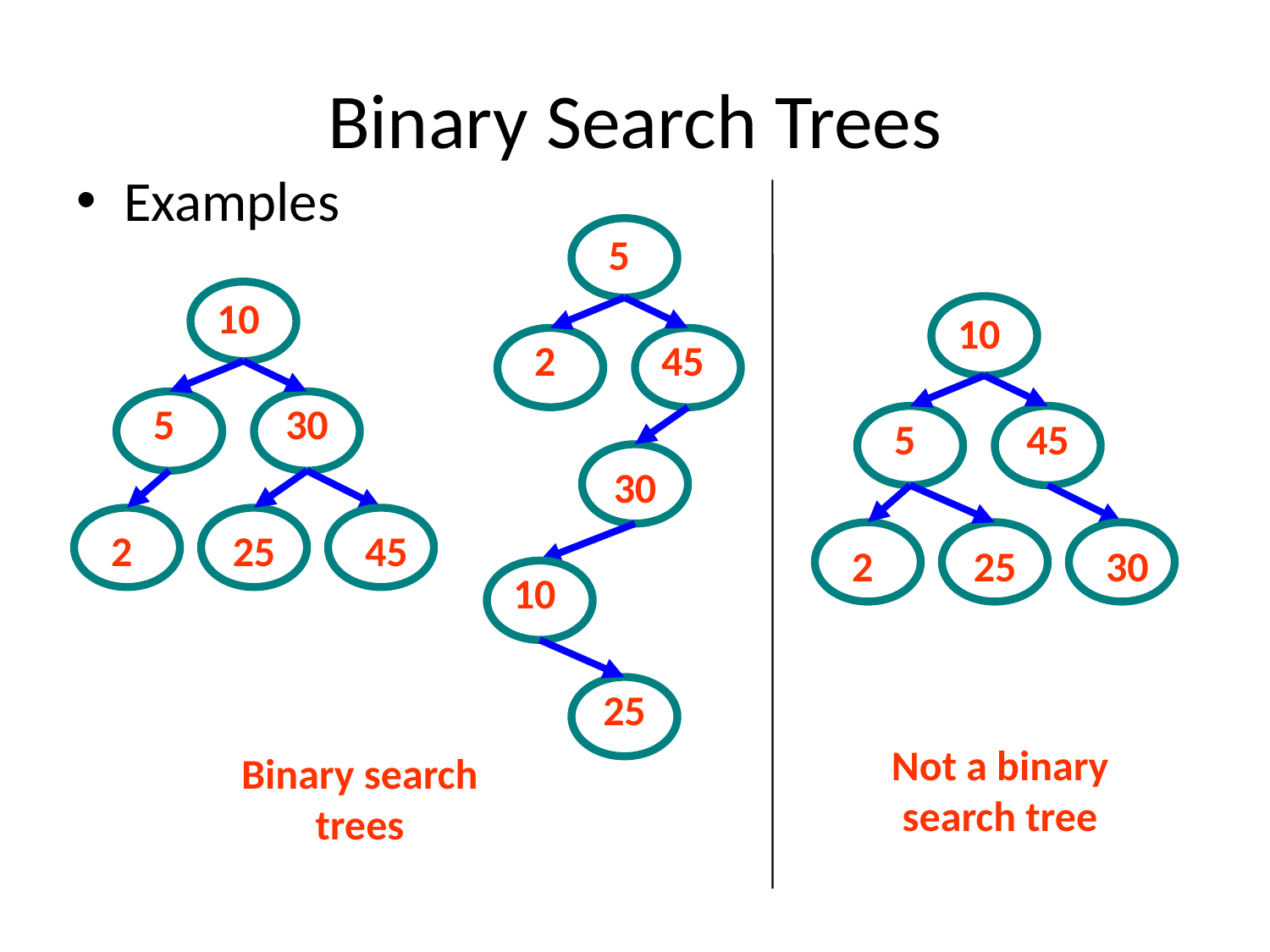

#
Binary Search Trees
Examples

5

10

10

2

45

5

30

5

45

30

2
25
45

2
25
30

10

25
Not a binary search tree
Binary search trees